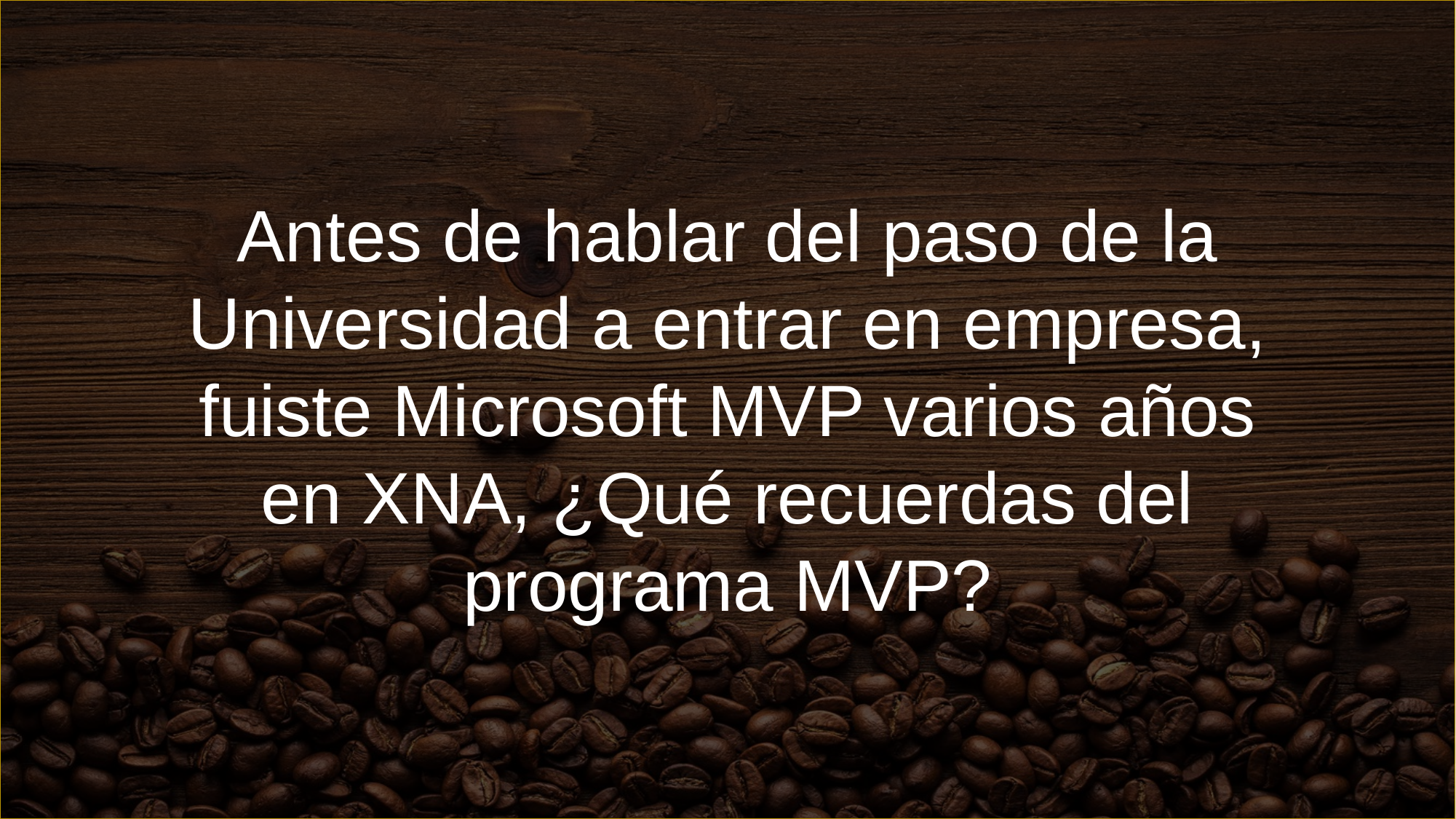

Antes de hablar del paso de la
Universidad a entrar en empresa, fuiste Microsoft MVP varios años en XNA, ¿Qué recuerdas del programa MVP?